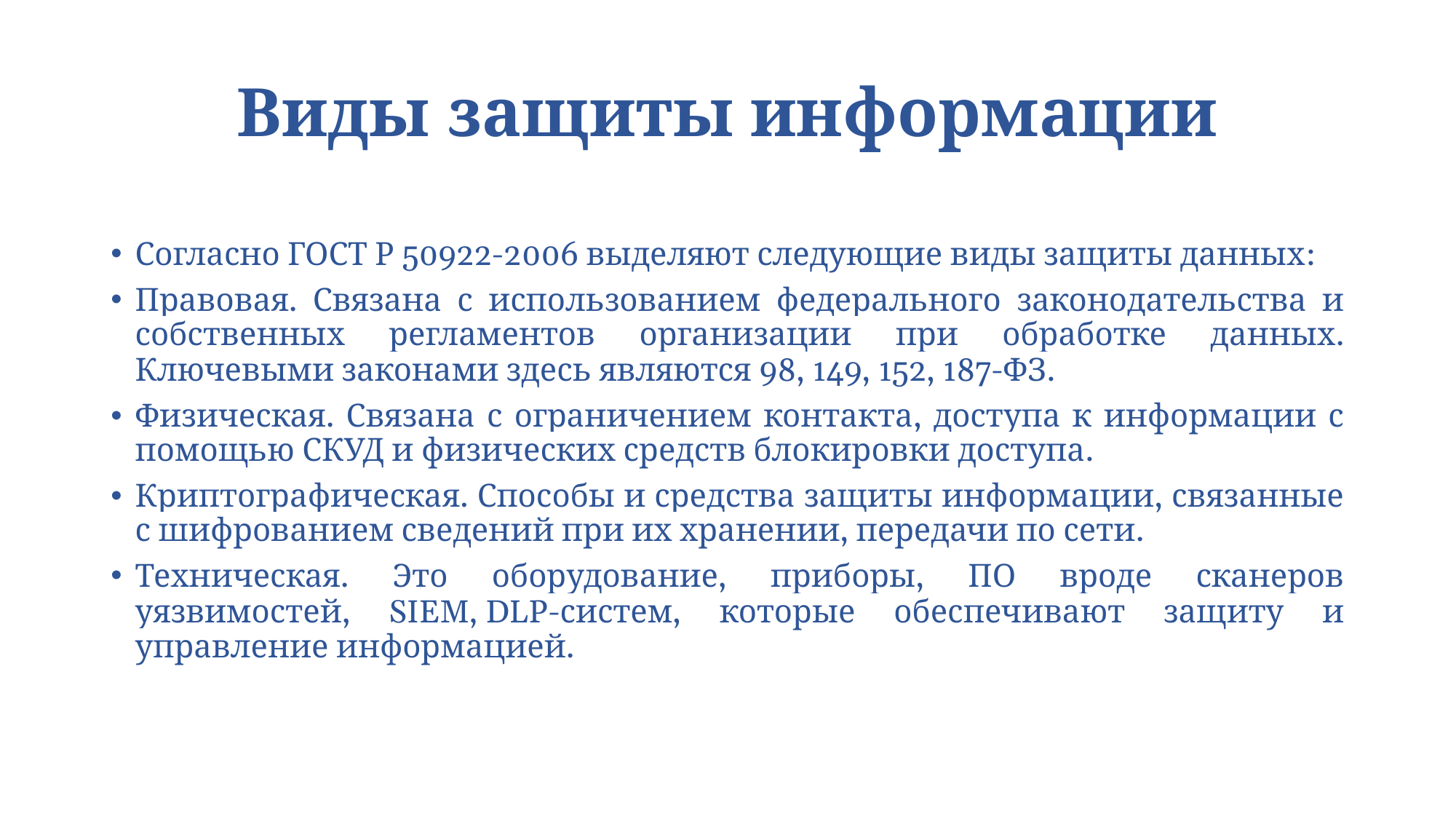

# Виды защиты информации
Согласно ГОСТ Р 50922-2006 выделяют следующие виды защиты данных:
Правовая. Связана с использованием федерального законодательства и собственных регламентов организации при обработке данных. Ключевыми законами здесь являются 98, 149, 152, 187-ФЗ.
Физическая. Связана с ограничением контакта, доступа к информации с помощью СКУД и физических средств блокировки доступа.
Криптографическая. Способы и средства защиты информации, связанные с шифрованием сведений при их хранении, передачи по сети.
Техническая. Это оборудование, приборы, ПО вроде сканеров уязвимостей, SIEM, DLP-систем, которые обеспечивают защиту и управление информацией.